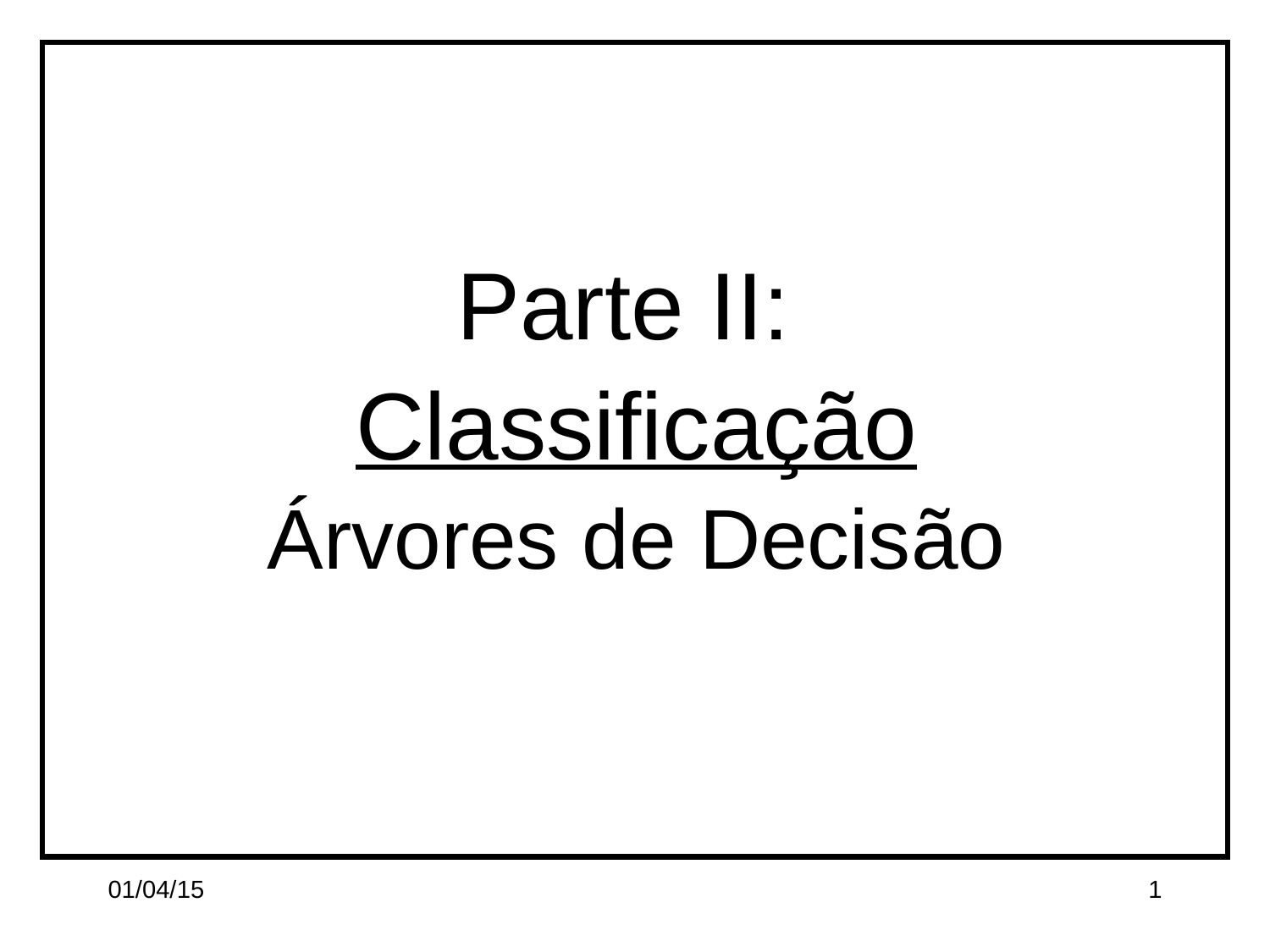

Parte II:

Classificação

Árvores de Decisão

01/04/15
1